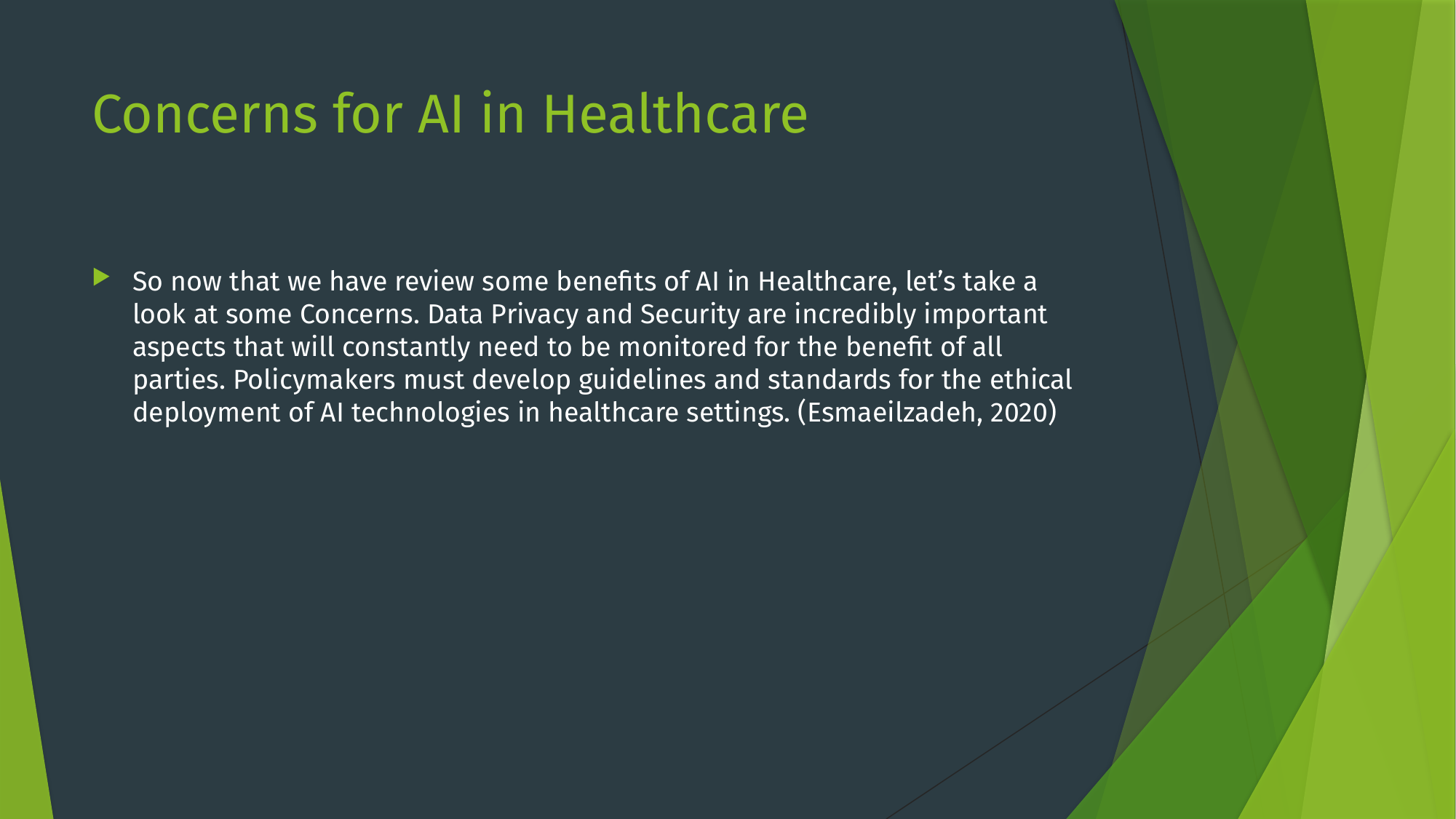

# Concerns for AI in Healthcare
So now that we have review some benefits of AI in Healthcare, let’s take a look at some Concerns. Data Privacy and Security are incredibly important aspects that will constantly need to be monitored for the benefit of all parties. Policymakers must develop guidelines and standards for the ethical deployment of AI technologies in healthcare settings. (Esmaeilzadeh, 2020)